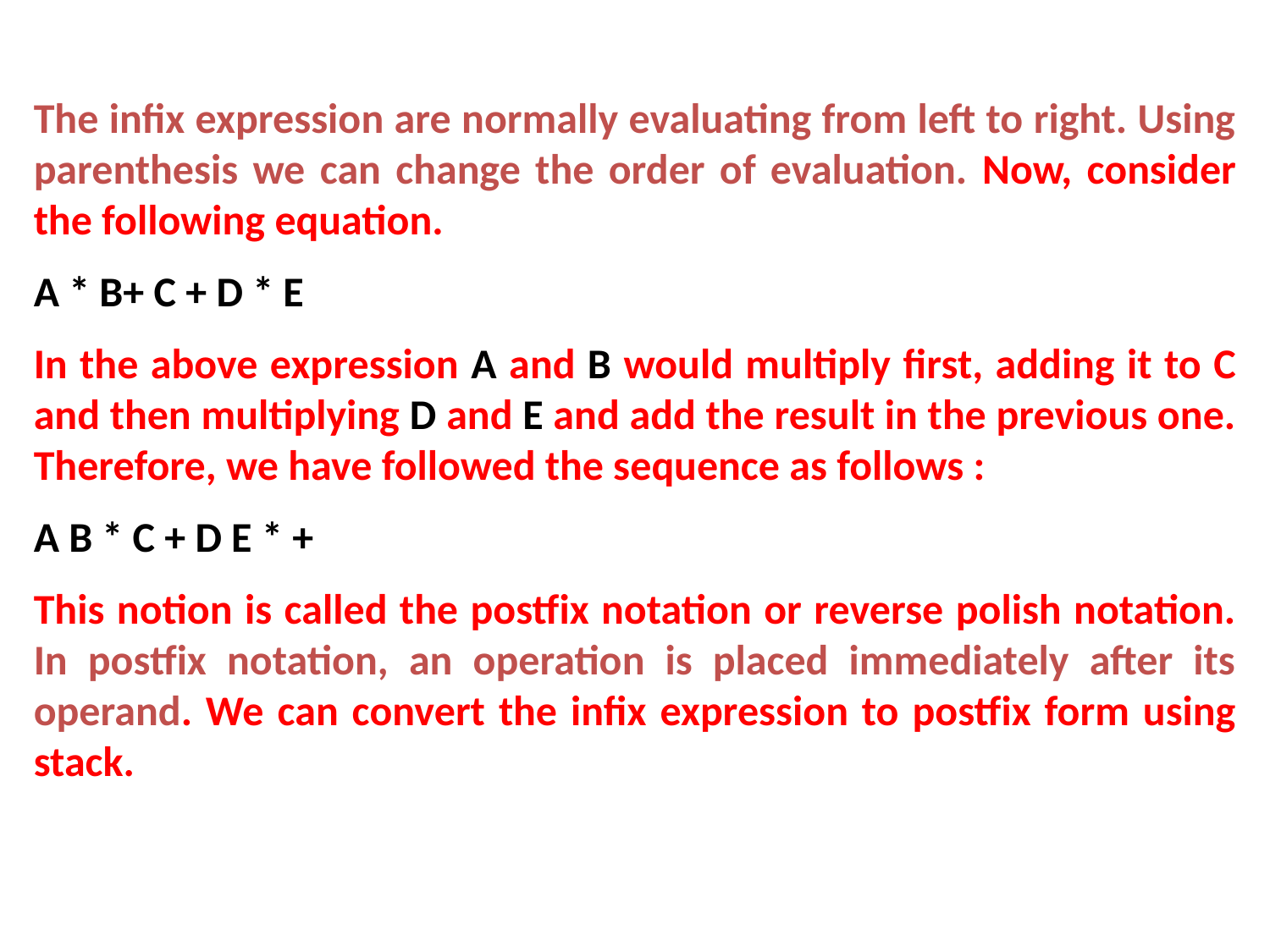

The infix expression are normally evaluating from left to right. Using parenthesis we can change the order of evaluation. Now, consider the following equation.
A * B+ C + D * E
In the above expression A and B would multiply first, adding it to C and then multiplying D and E and add the result in the previous one. Therefore, we have followed the sequence as follows :
A B * C + D E * +
This notion is called the postfix notation or reverse polish notation. In postfix notation, an operation is placed immediately after its operand. We can convert the infix expression to postfix form using stack.